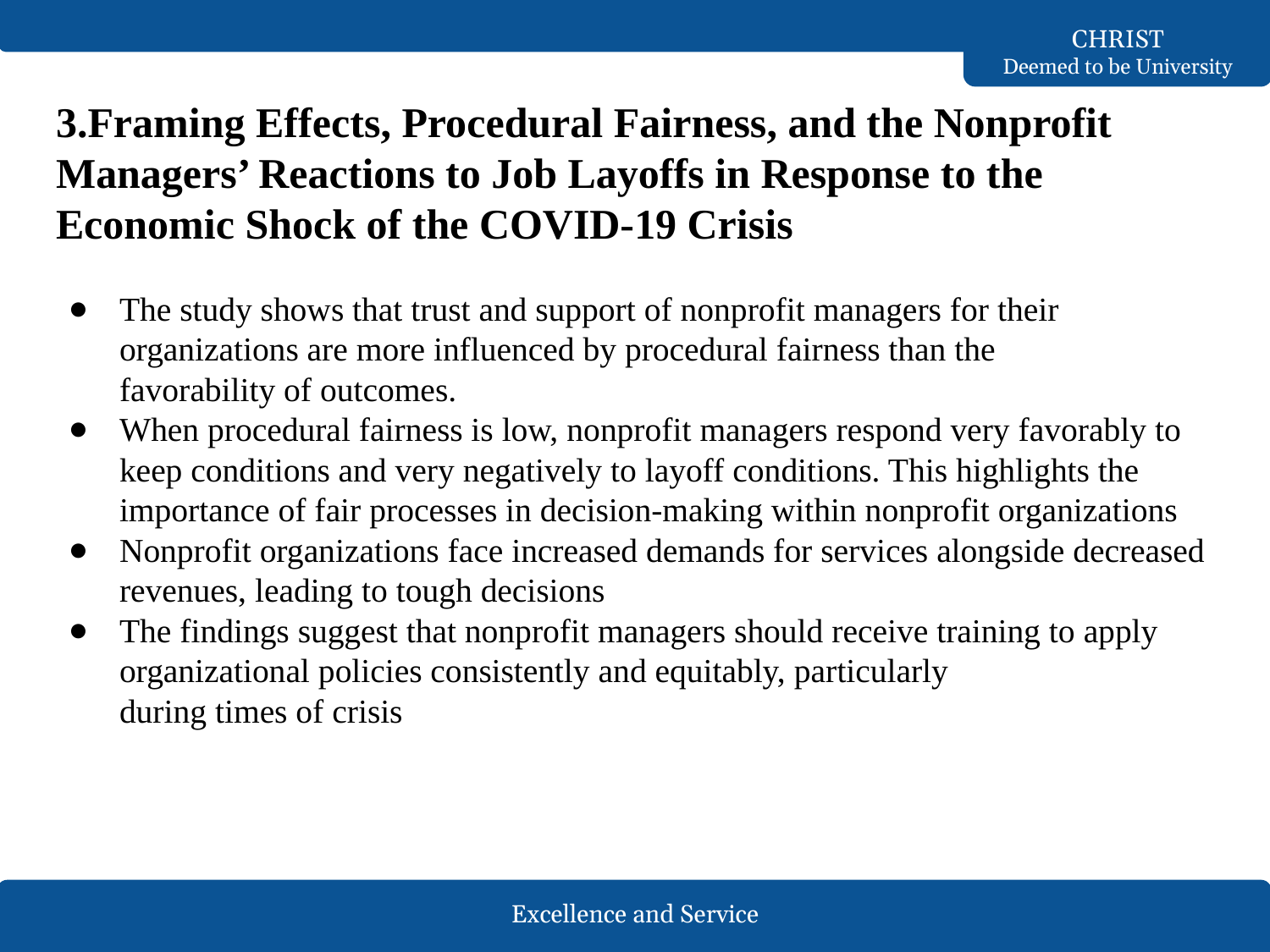

# 3.Framing Effects, Procedural Fairness, and the Nonprofit Managers’ Reactions to Job Layoffs in Response to the Economic Shock of the COVID-19 Crisis
The study shows that trust and support of nonprofit managers for their organizations are more influenced by procedural fairness than the favorability of outcomes.
When procedural fairness is low, nonprofit managers respond very favorably to keep conditions and very negatively to layoff conditions. This highlights the importance of fair processes in decision-making within nonprofit organizations
Nonprofit organizations face increased demands for services alongside decreased revenues, leading to tough decisions
The findings suggest that nonprofit managers should receive training to apply organizational policies consistently and equitably, particularly during times of crisis